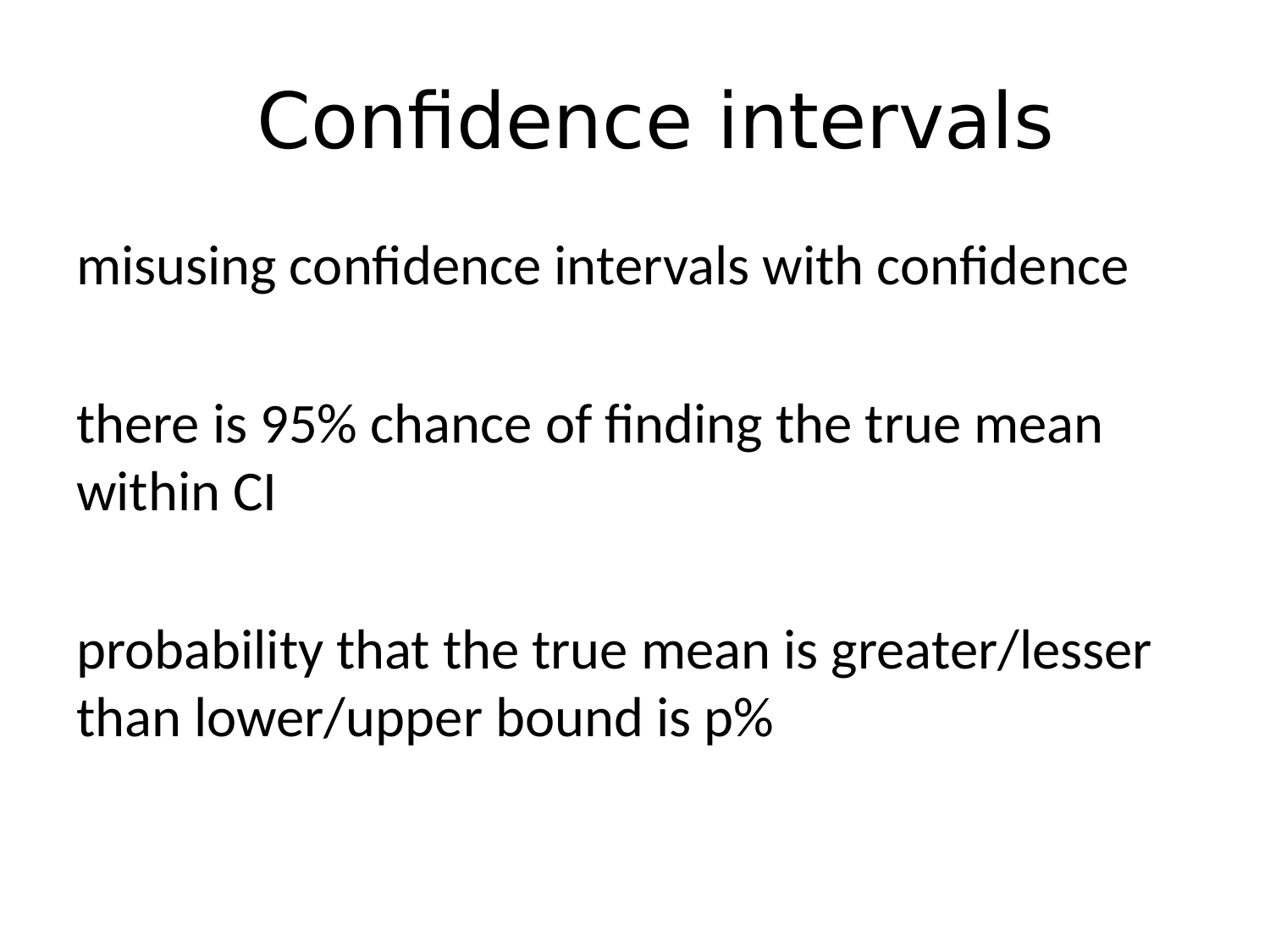

# Confidence intervals
misusing confidence intervals with confidence

there is 95% chance of finding the true mean within CI

probability that the true mean is greater/lesser than lower/upper bound is p%